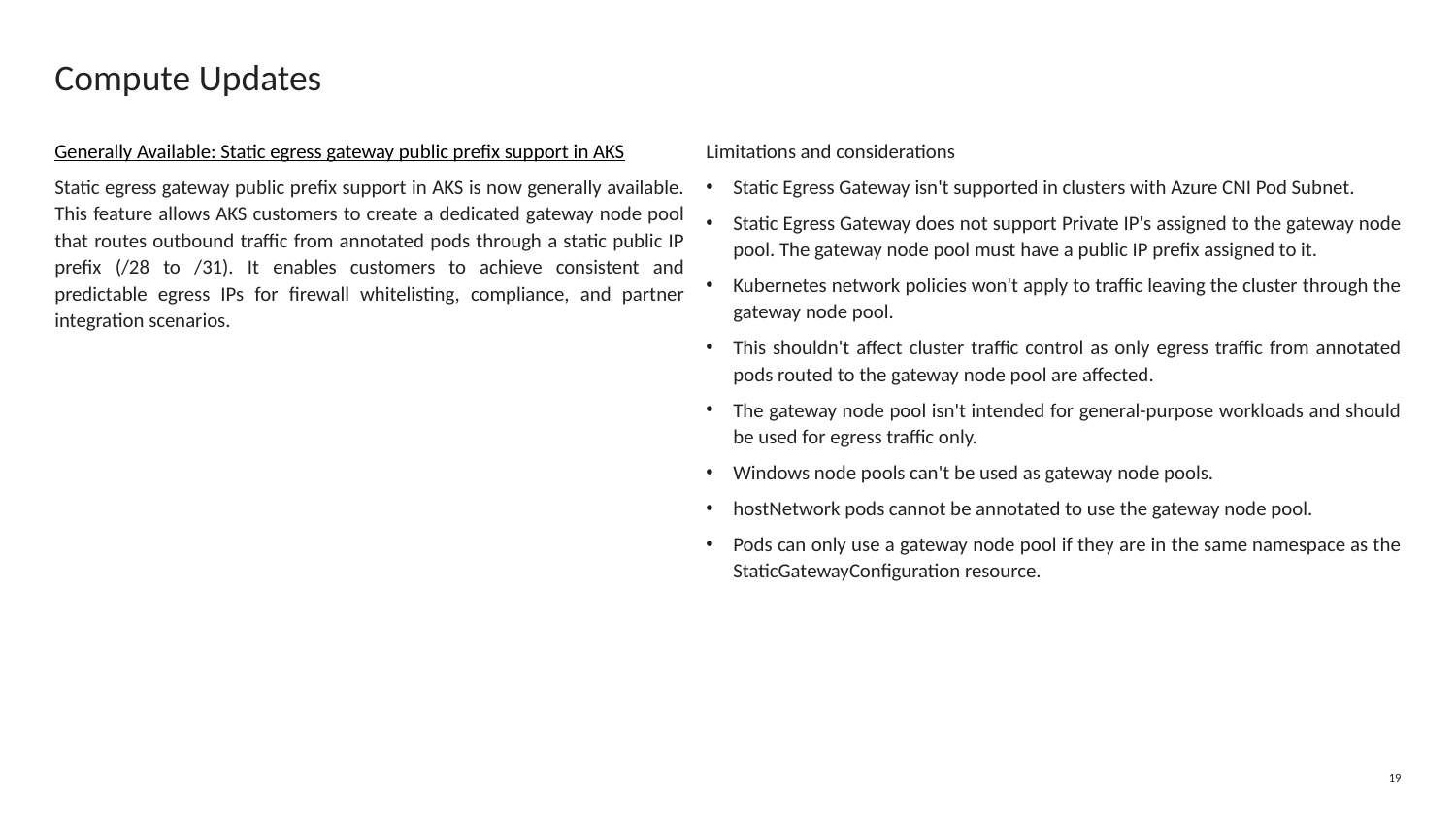

# Compute Updates
Generally Available: Static egress gateway public prefix support in AKS
Static egress gateway public prefix support in AKS is now generally available. This feature allows AKS customers to create a dedicated gateway node pool that routes outbound traffic from annotated pods through a static public IP prefix (/28 to /31). It enables customers to achieve consistent and predictable egress IPs for firewall whitelisting, compliance, and partner integration scenarios.
Limitations and considerations
Static Egress Gateway isn't supported in clusters with Azure CNI Pod Subnet.
Static Egress Gateway does not support Private IP's assigned to the gateway node pool. The gateway node pool must have a public IP prefix assigned to it.
Kubernetes network policies won't apply to traffic leaving the cluster through the gateway node pool.
This shouldn't affect cluster traffic control as only egress traffic from annotated pods routed to the gateway node pool are affected.
The gateway node pool isn't intended for general-purpose workloads and should be used for egress traffic only.
Windows node pools can't be used as gateway node pools.
hostNetwork pods cannot be annotated to use the gateway node pool.
Pods can only use a gateway node pool if they are in the same namespace as the StaticGatewayConfiguration resource.